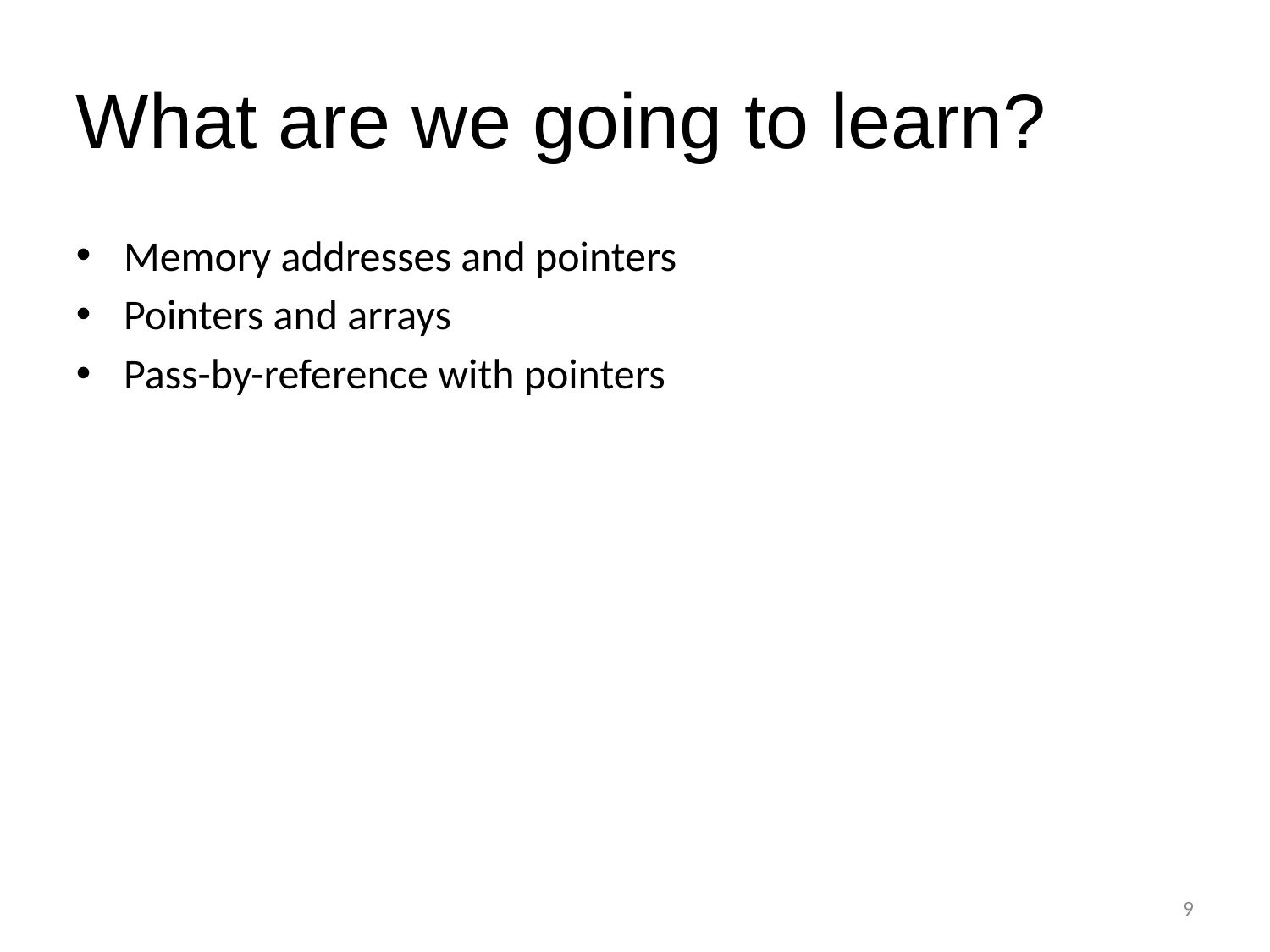

What are we going to learn?
Memory addresses and pointers
Pointers and arrays
Pass-by-reference with pointers
9